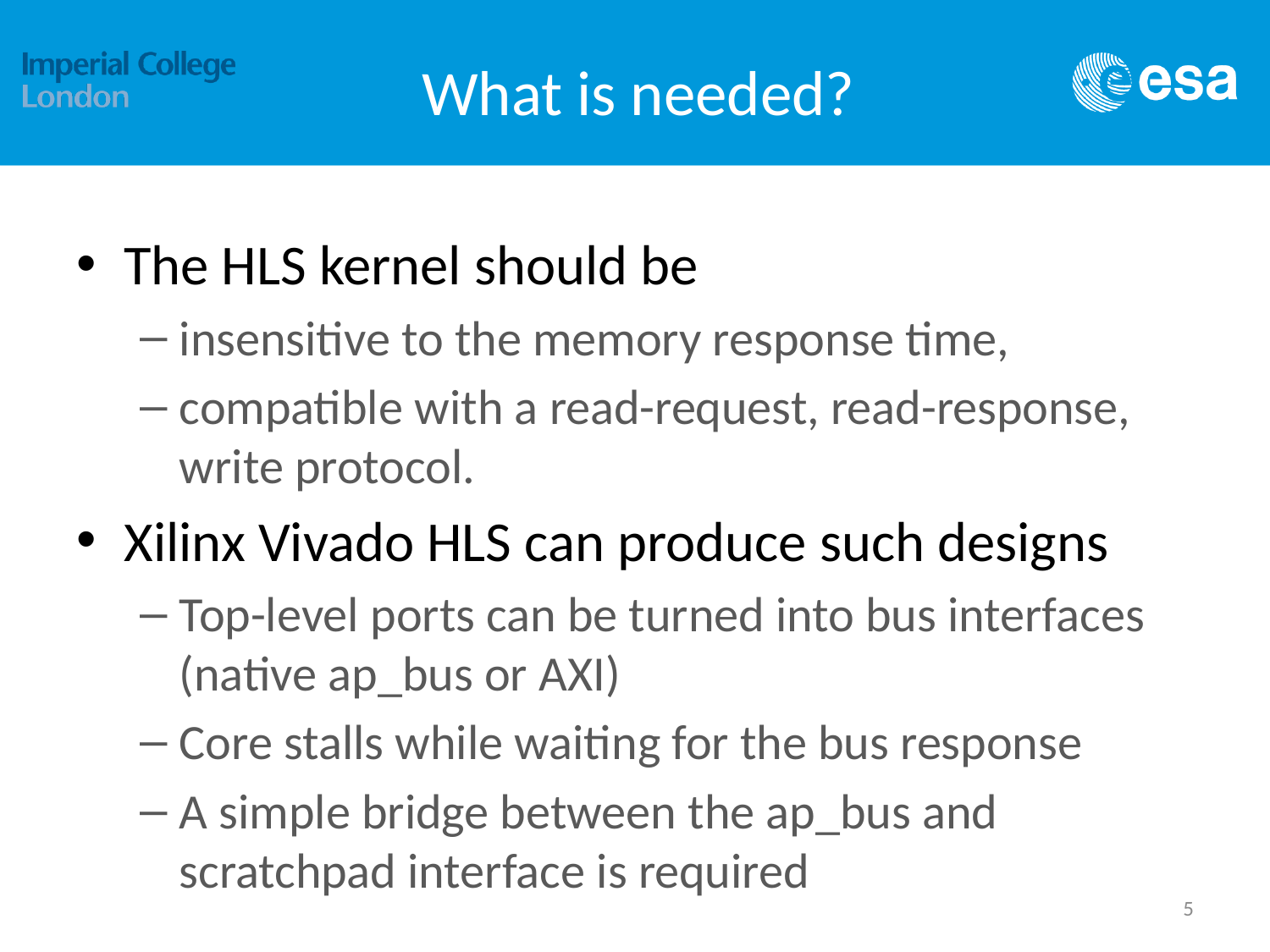

# What is needed?
The HLS kernel should be
insensitive to the memory response time,
compatible with a read-request, read-response, write protocol.
Xilinx Vivado HLS can produce such designs
Top-level ports can be turned into bus interfaces
(native ap_bus or AXI)
Core stalls while waiting for the bus response
A simple bridge between the ap_bus and scratchpad interface is required

5